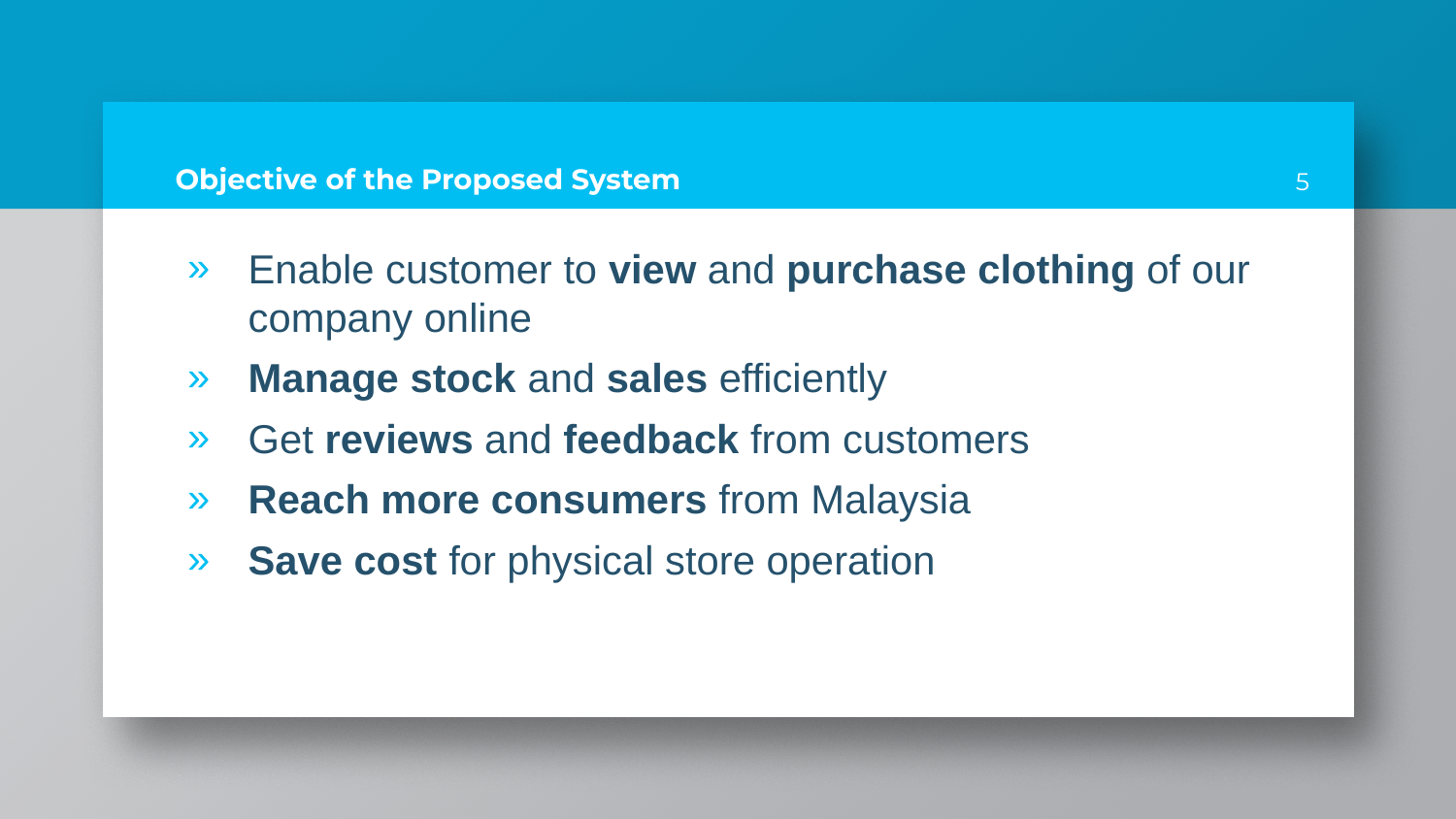

# Objective of the Proposed System
5
Enable customer to view and purchase clothing of our company online
Manage stock and sales efficiently
Get reviews and feedback from customers
Reach more consumers from Malaysia
Save cost for physical store operation